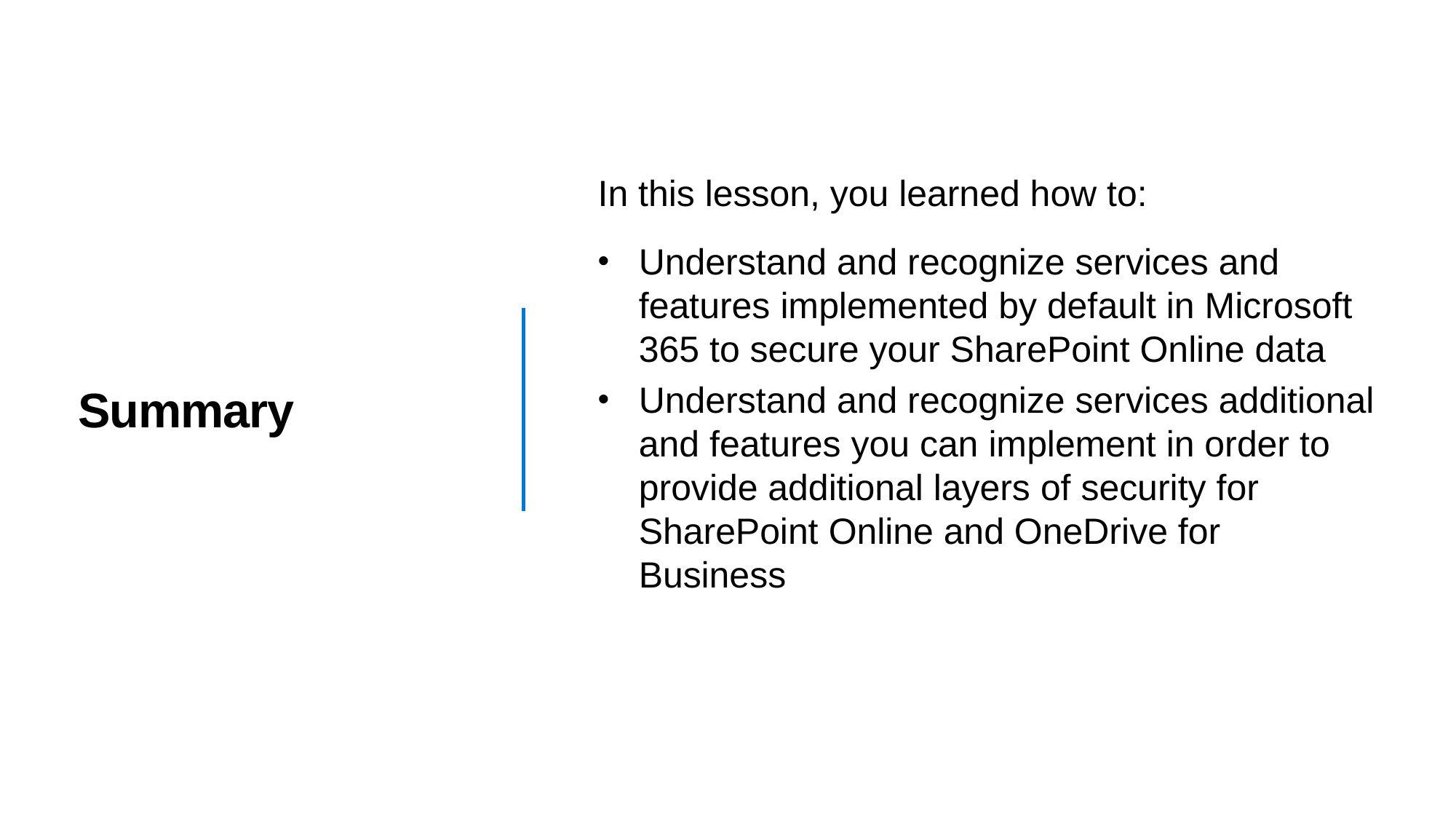

In this lesson, you learned how to:
Understand and recognize services and features implemented by default in Microsoft 365 to secure your SharePoint Online data
Understand and recognize services additional and features you can implement in order to provide additional layers of security for SharePoint Online and OneDrive for Business

# Summary